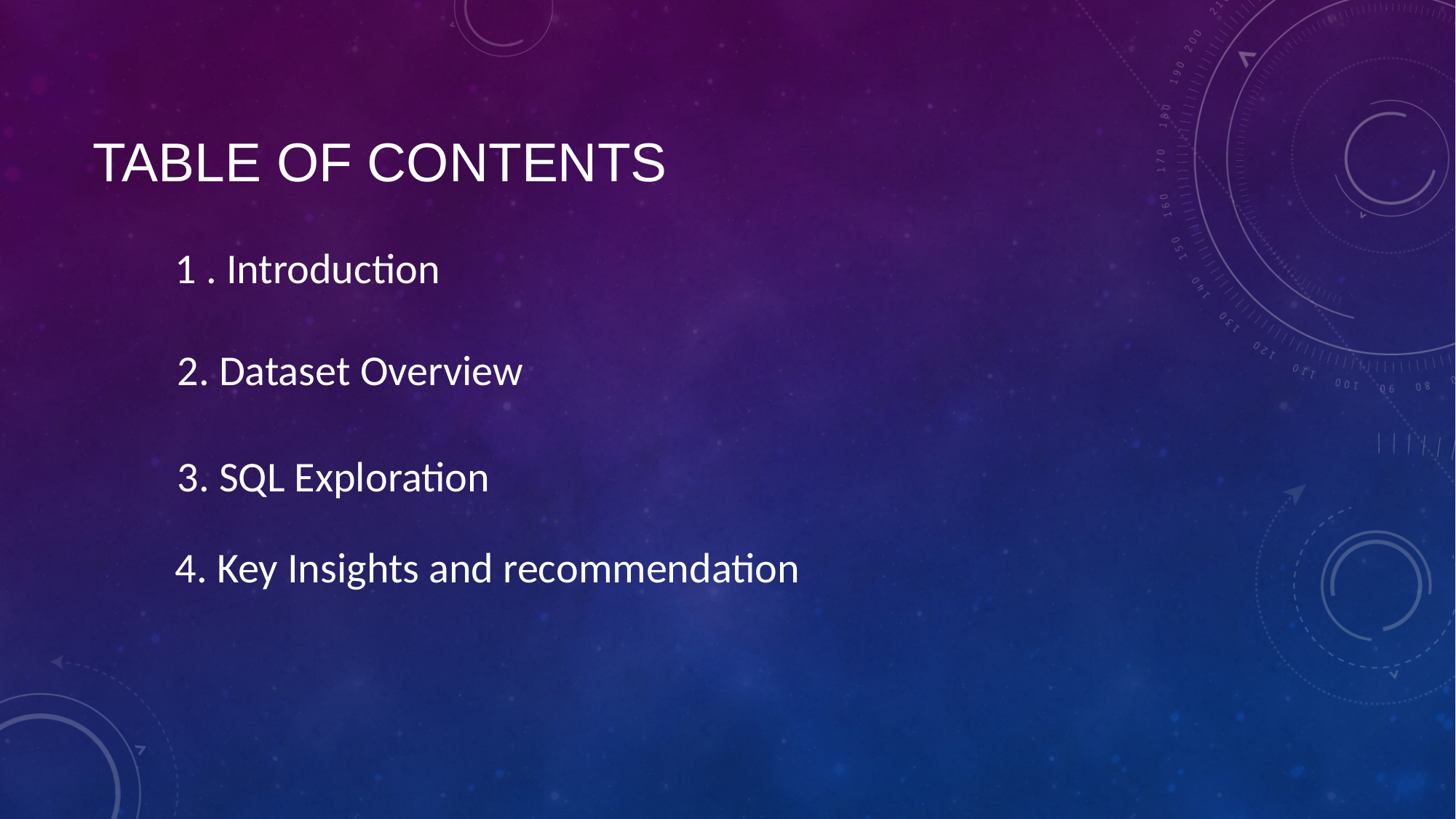

# Table of contents
1 . Introduction
2. Dataset Overview
3. SQL Exploration

4. Key Insights and recommendation